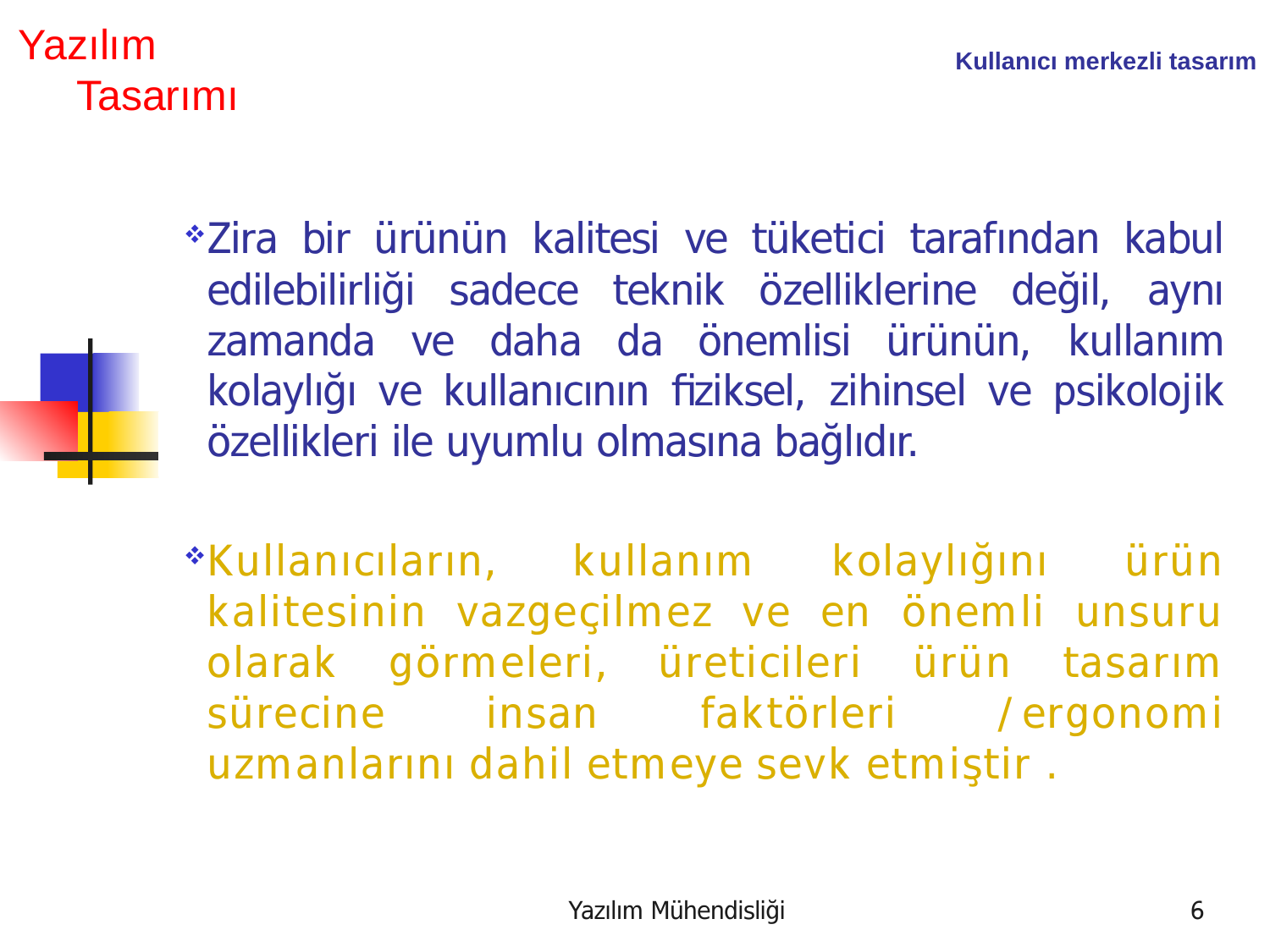

Yazılım
     Tasarımı
Kullanıcı merkezli tasarım

Zira bir ürünün kalitesi ve tüketici tarafından kabul edilebilirliği sadece teknik özelliklerine değil, aynı zamanda ve daha da önemlisi ürünün, kullanım kolaylığı ve kullanıcının fiziksel, zihinsel ve psikolojik özellikleri ile uyumlu olmasına bağlıdır.

Kullanıcıların, kullanım kolaylığını ürün kalitesinin vazgeçilmez ve en önemli unsuru olarak görmeleri, üreticileri ürün tasarım sürecine insan faktörleri /ergonomi uzmanlarını dahil etmeye sevk etmiştir .

Yazılım Mühendisliği
6